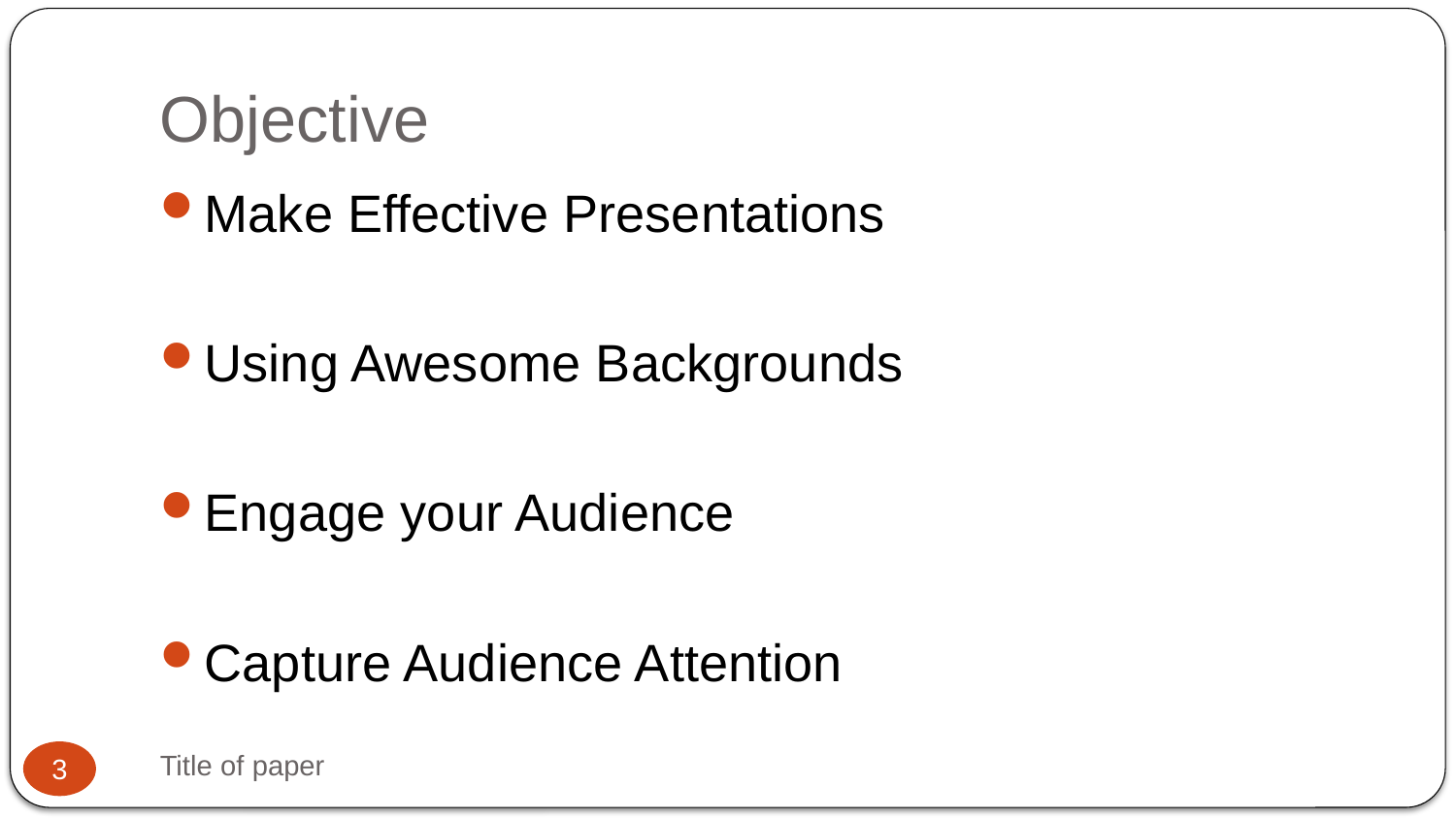

# Objective
Make Effective Presentations

Using Awesome Backgrounds

Engage your Audience

Capture Audience Attention
Title of paper
3